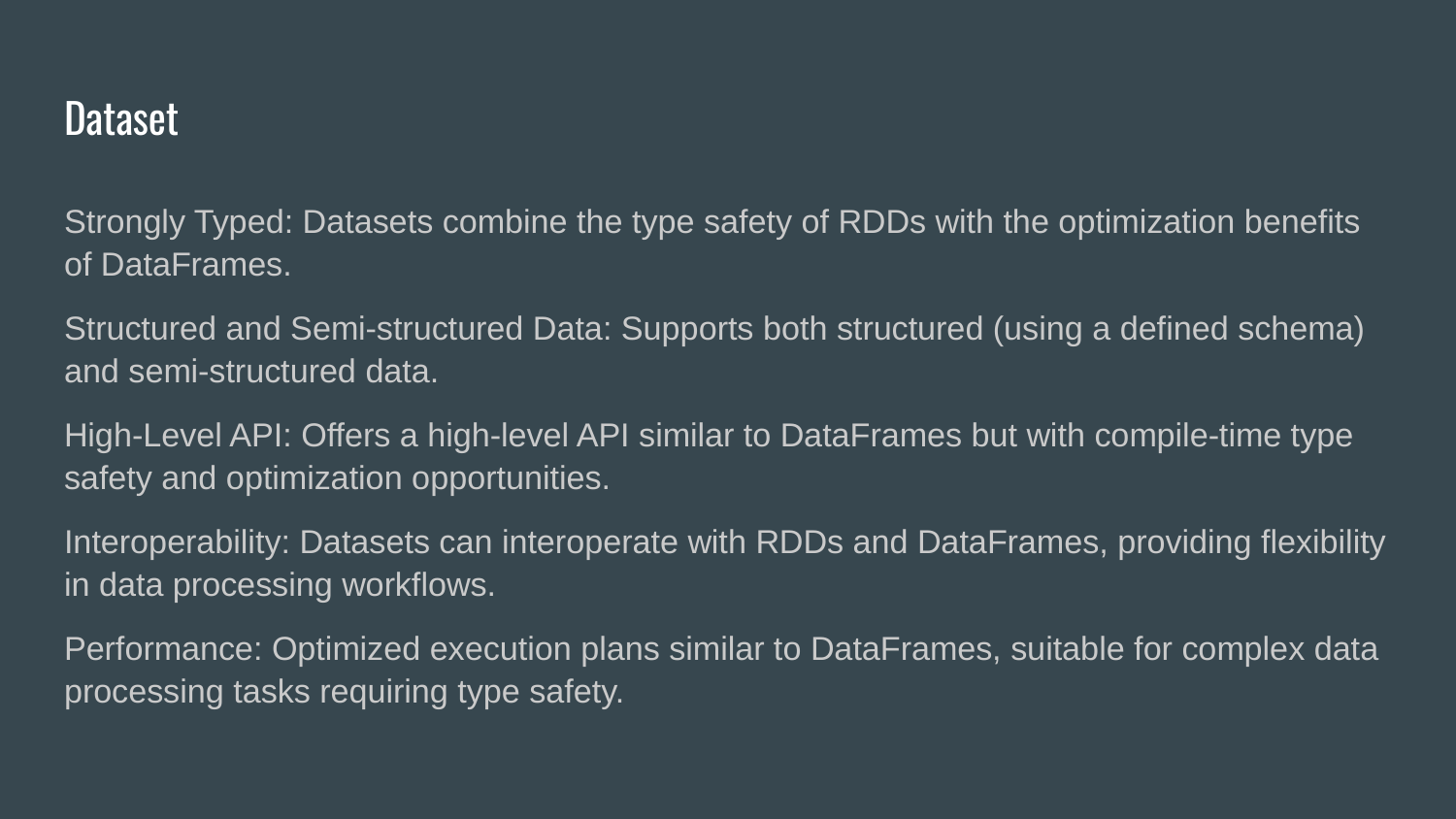

# Dataset
Strongly Typed: Datasets combine the type safety of RDDs with the optimization benefits of DataFrames.
Structured and Semi-structured Data: Supports both structured (using a defined schema) and semi-structured data.
High-Level API: Offers a high-level API similar to DataFrames but with compile-time type safety and optimization opportunities.
Interoperability: Datasets can interoperate with RDDs and DataFrames, providing flexibility in data processing workflows.
Performance: Optimized execution plans similar to DataFrames, suitable for complex data processing tasks requiring type safety.